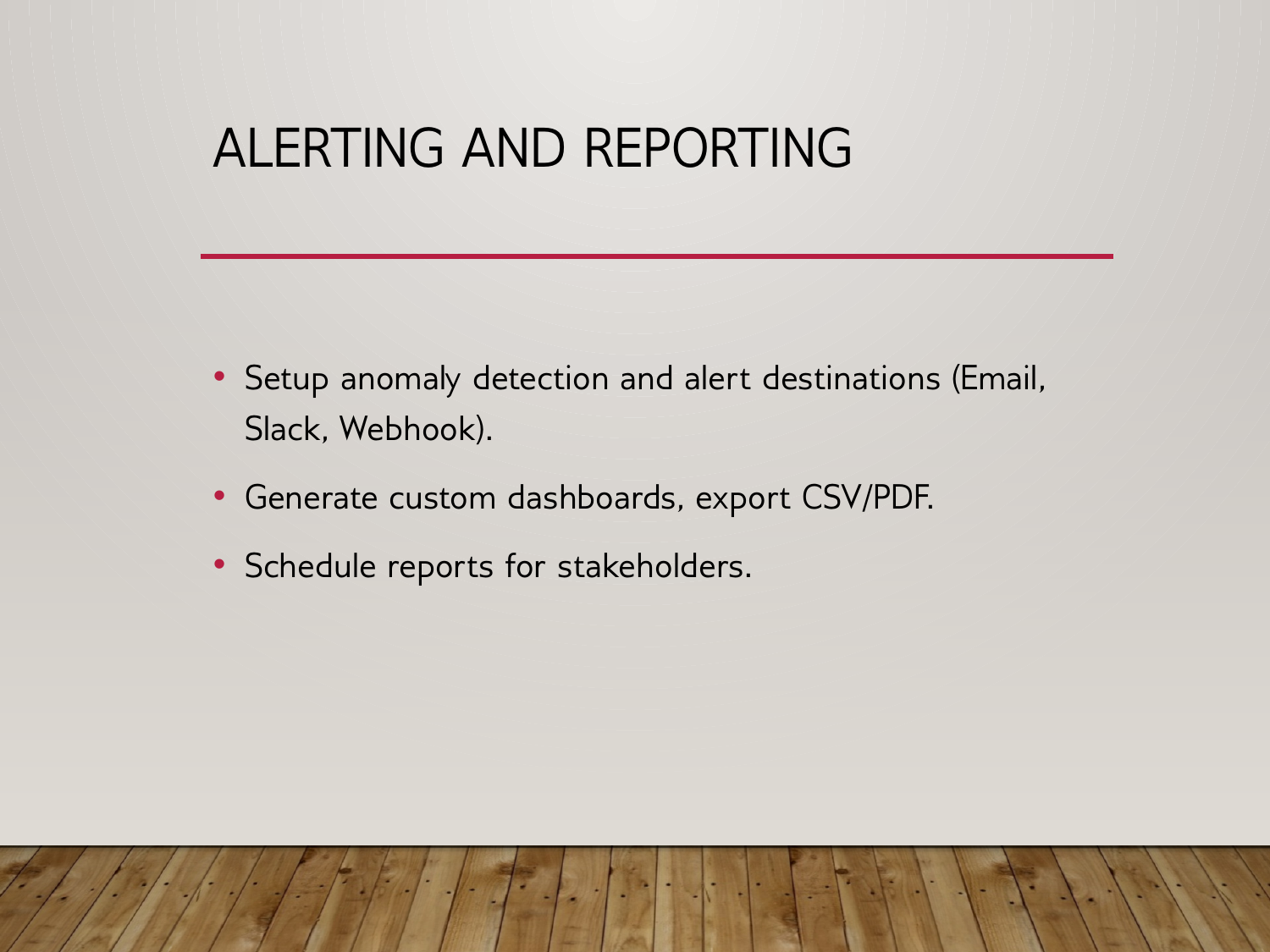

# Alerting and Reporting

Setup anomaly detection and alert destinations (Email, Slack, Webhook).
Generate custom dashboards, export CSV/PDF.
Schedule reports for stakeholders.